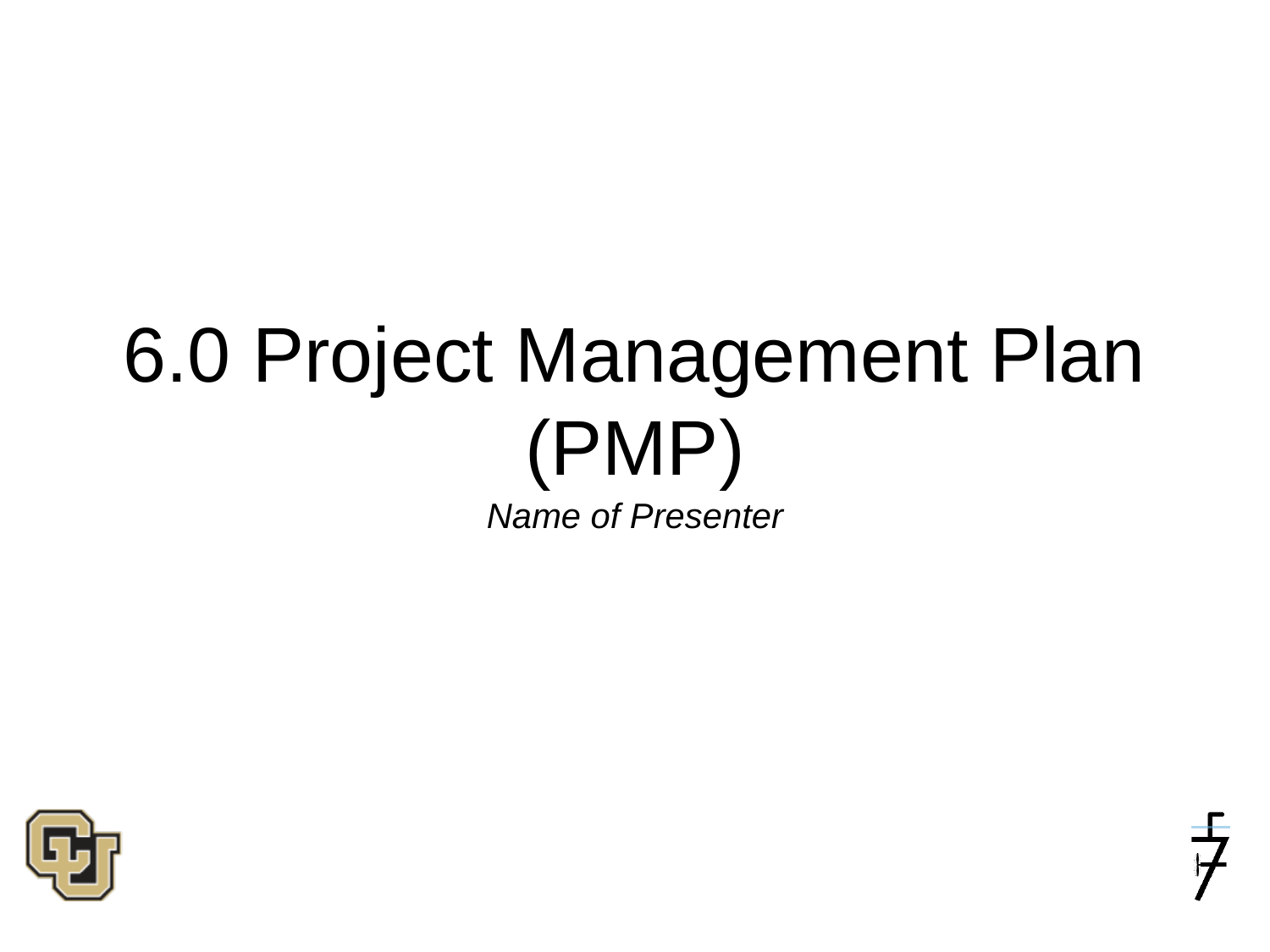

# 6.0 Project Management Plan (PMP)
Name of Presenter